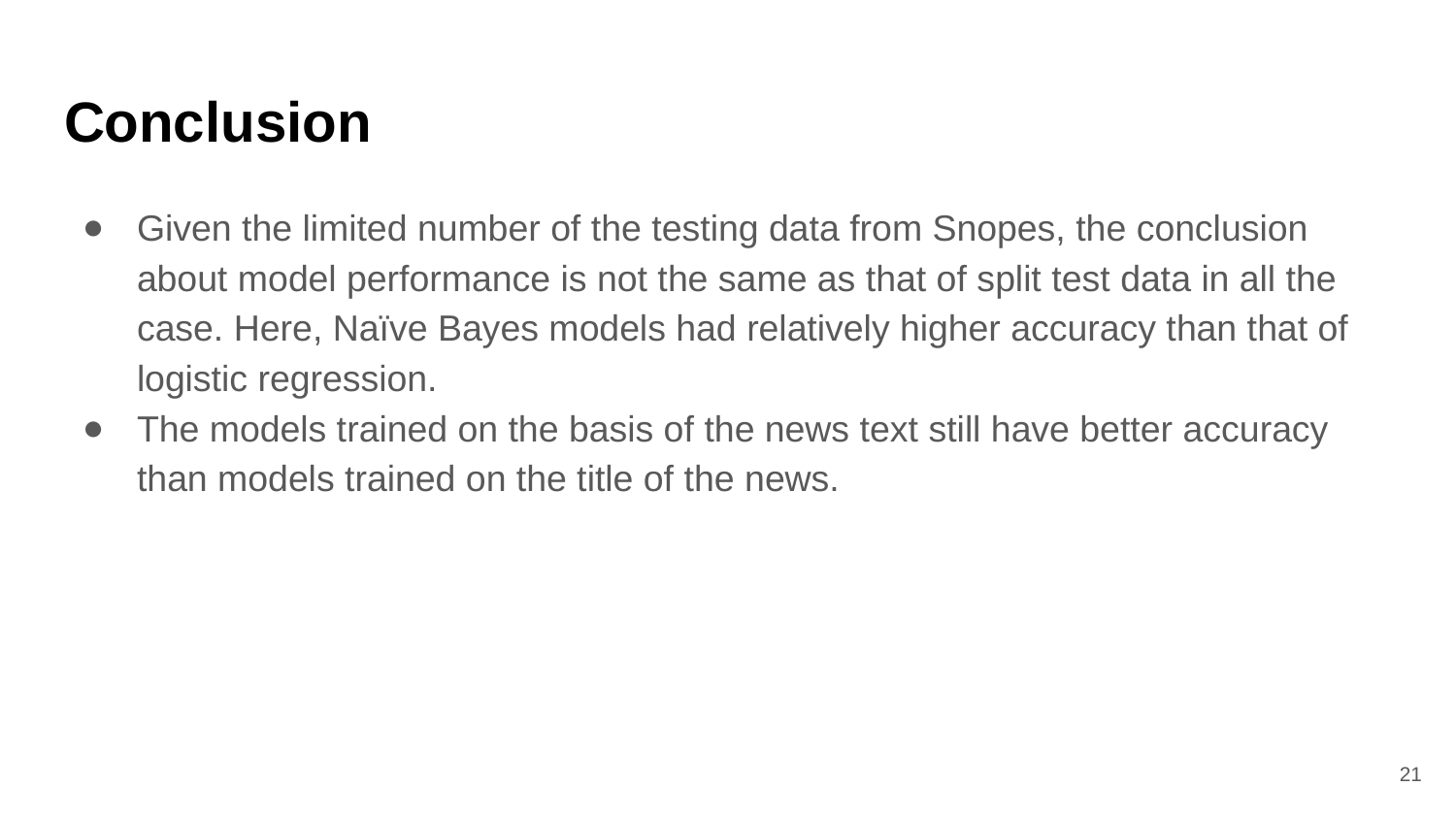

# Conclusion
Given the limited number of the testing data from Snopes, the conclusion about model performance is not the same as that of split test data in all the case. Here, Naïve Bayes models had relatively higher accuracy than that of logistic regression.
The models trained on the basis of the news text still have better accuracy than models trained on the title of the news.

21